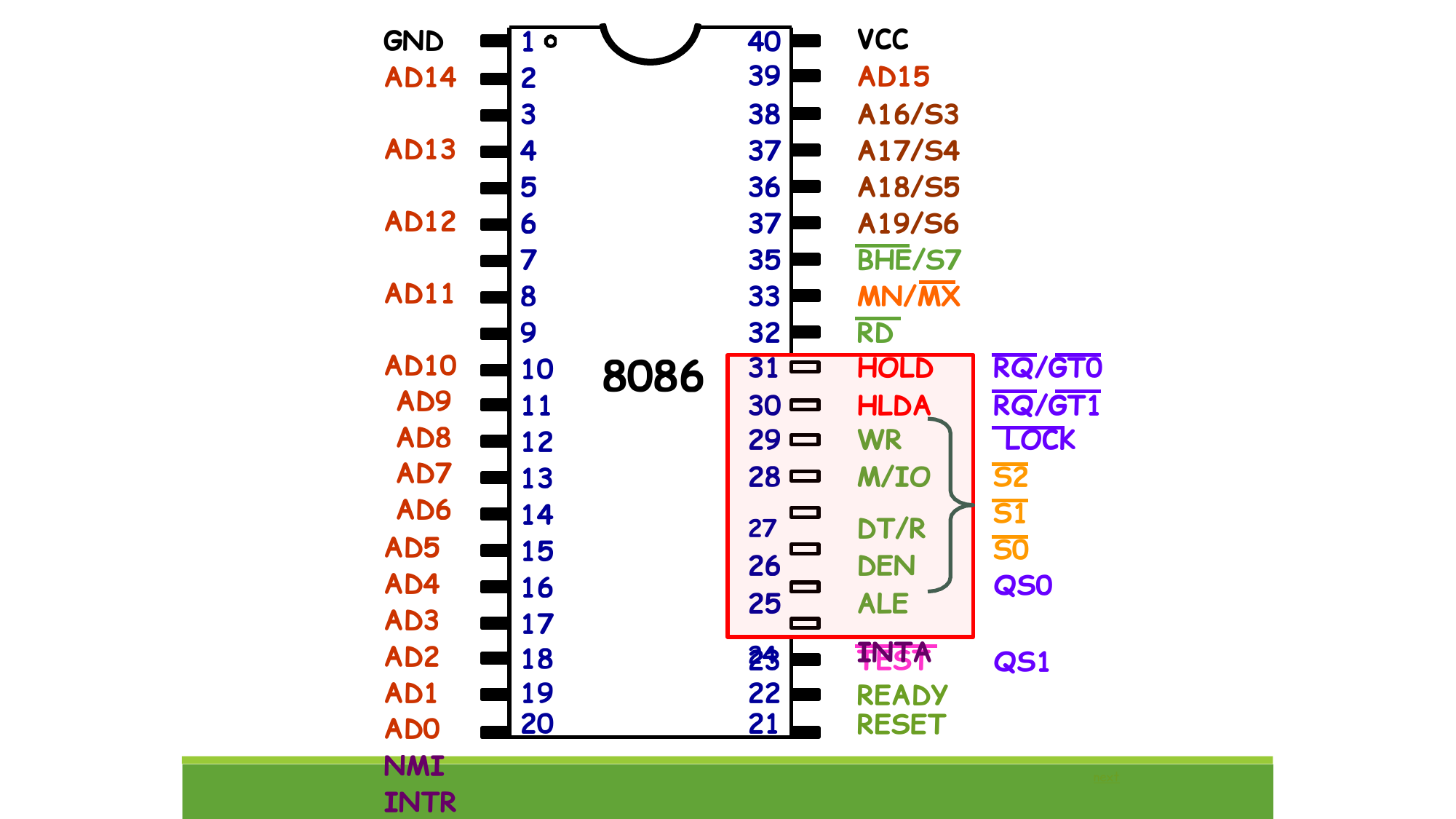

1
2
3
4
5
6
7
8
9
10
GND  AD14  AD13  AD12  AD11  AD10  AD9  AD8  AD7  AD6
AD5  AD4  AD3  AD2  AD1  AD0  NMI  INTR
CLK  GND
40
39
38
37
36
37
35
33
32
VCC

AD15

A16/S3

A17/S4

A18/S5

A19/S6

BHE/S7

MN/MX

RD

31	HOLD
30	HLDA
29	WR
28	M/IO
27	DT/R
26	DEN
25	ALE
24	INTA
8086
RQ/GT0

11
12
13
14
15
16
17
18
RQ/GT1  LOCK

S2

S1

S0

QS0  QS1

23
22
21
TEST

READY
19
20

RESET

next